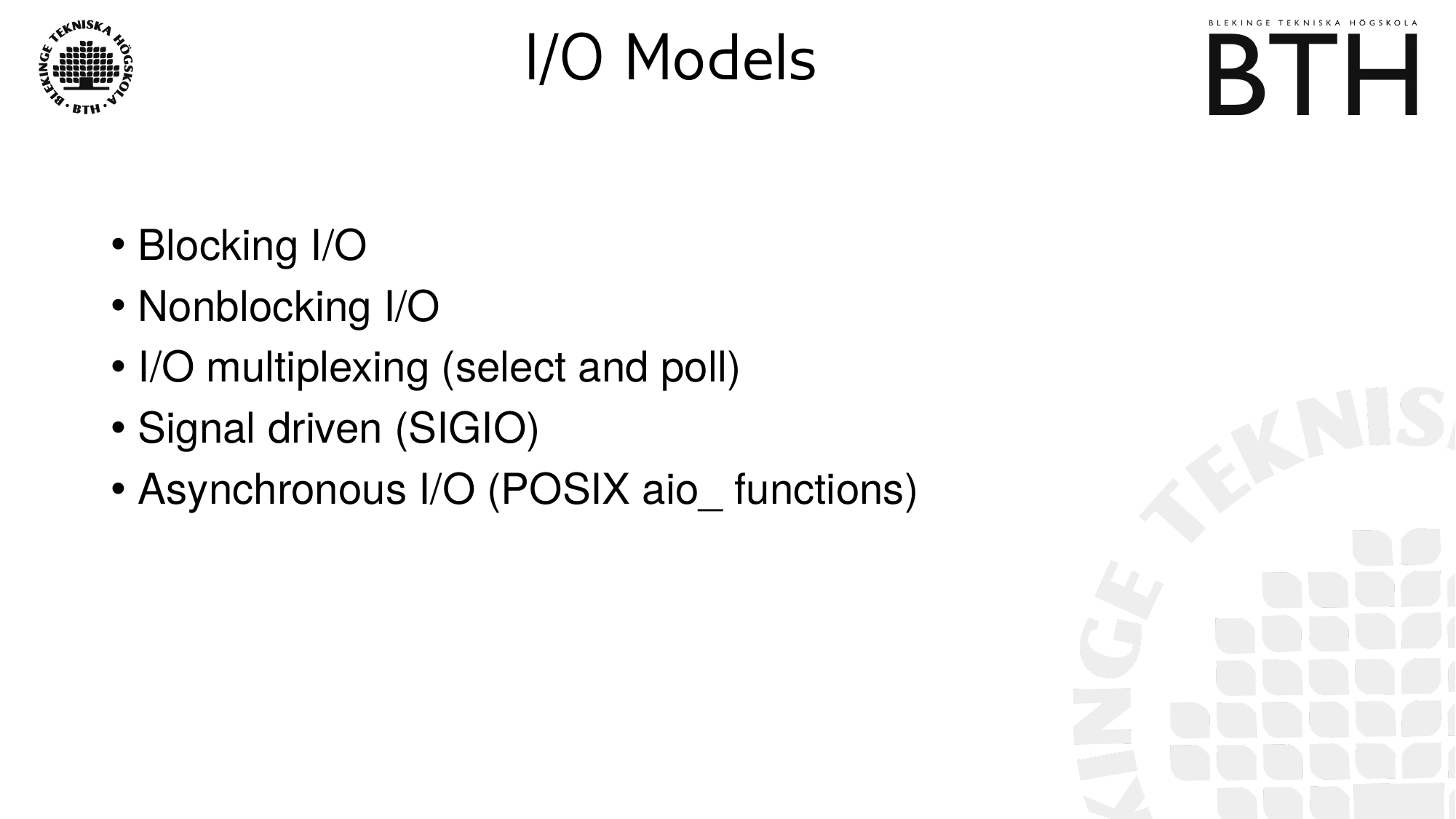

# I/O Models
Blocking I/O
Nonblocking I/O
I/O multiplexing (select and poll)
Signal driven (SIGIO)
Asynchronous I/O (POSIX aio_ functions)